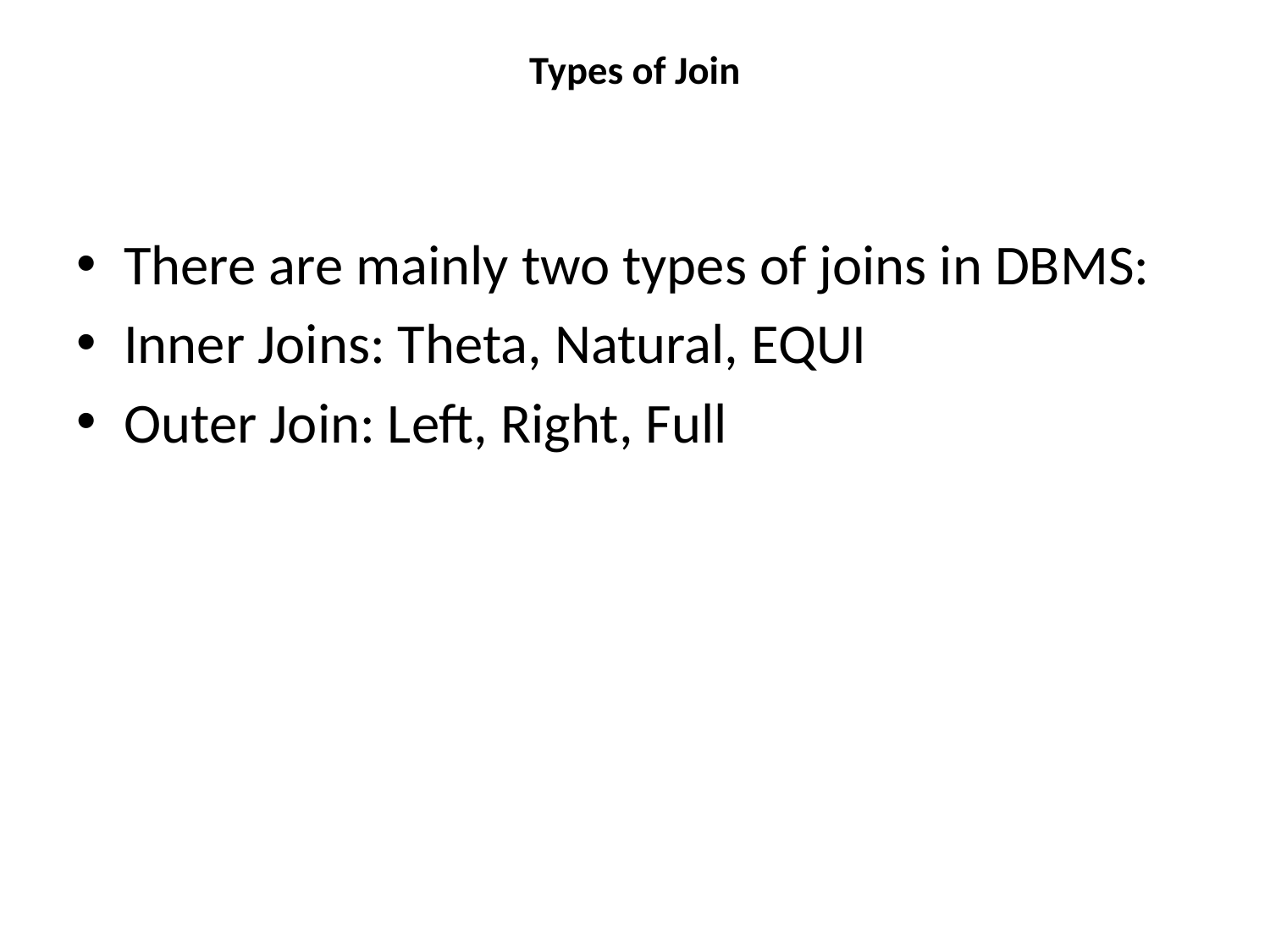

# Types of Join
There are mainly two types of joins in DBMS:
Inner Joins: Theta, Natural, EQUI
Outer Join: Left, Right, Full